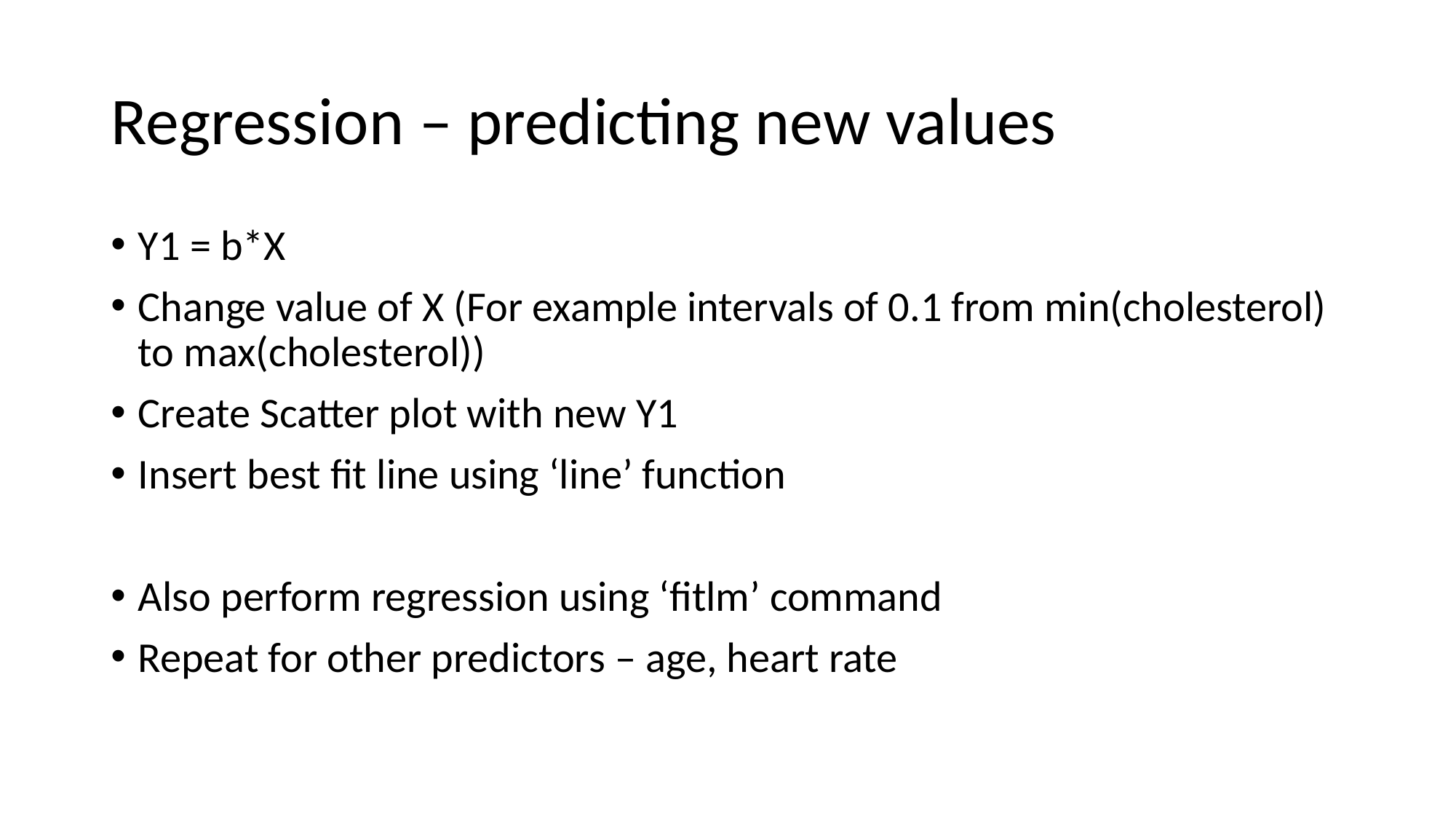

# Regression – predicting new values
Y1 = b*X
Change value of X (For example intervals of 0.1 from min(cholesterol) to max(cholesterol))
Create Scatter plot with new Y1
Insert best fit line using ‘line’ function

Also perform regression using ‘fitlm’ command
Repeat for other predictors – age, heart rate